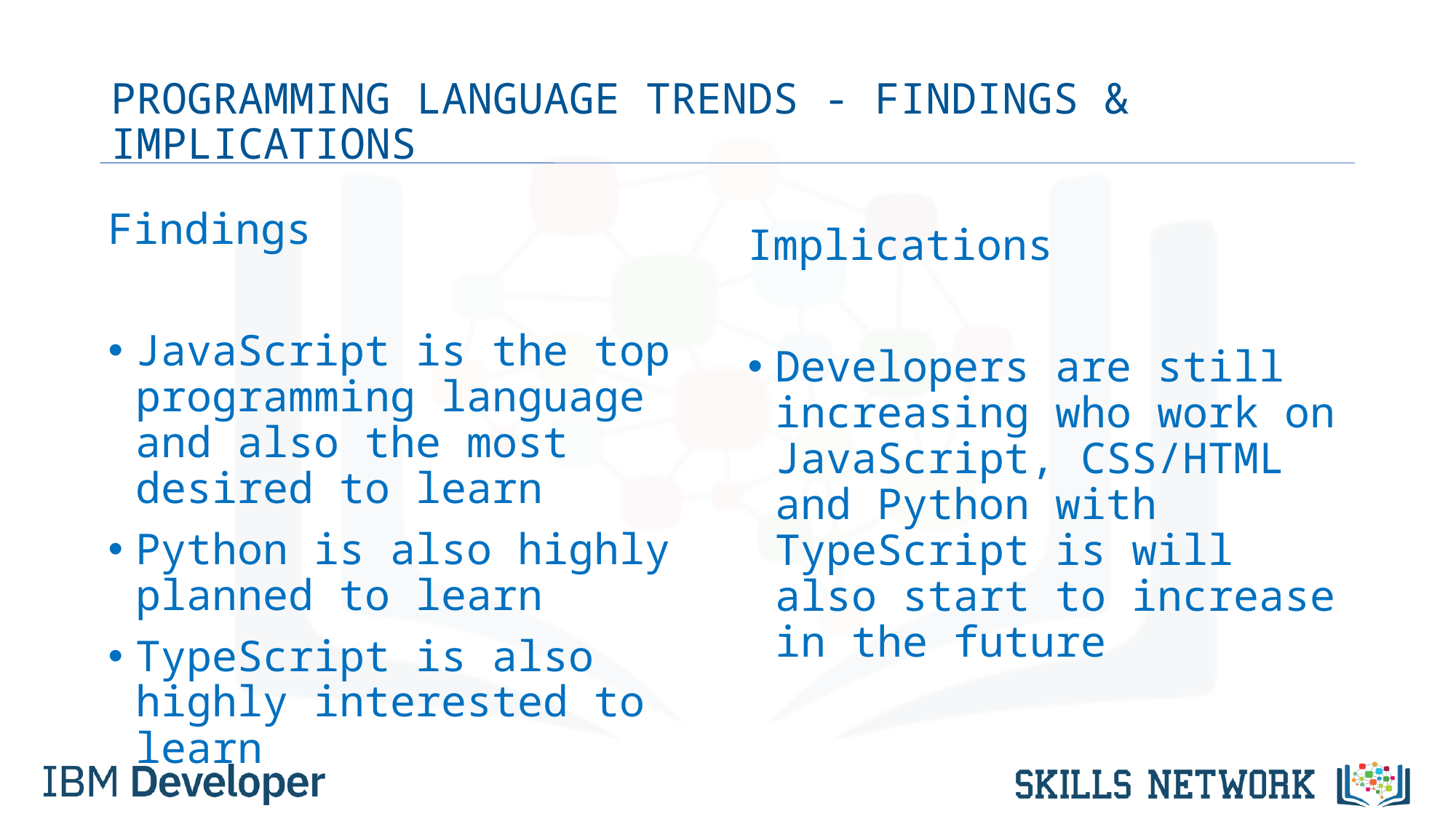

# PROGRAMMING LANGUAGE TRENDS - FINDINGS & IMPLICATIONS
Findings

JavaScript is the top programming language and also the most desired to learn
Python is also highly planned to learn
TypeScript is also highly interested to learn

Implications

Developers are still increasing who work on JavaScript, CSS/HTML and Python with TypeScript is will also start to increase in the future